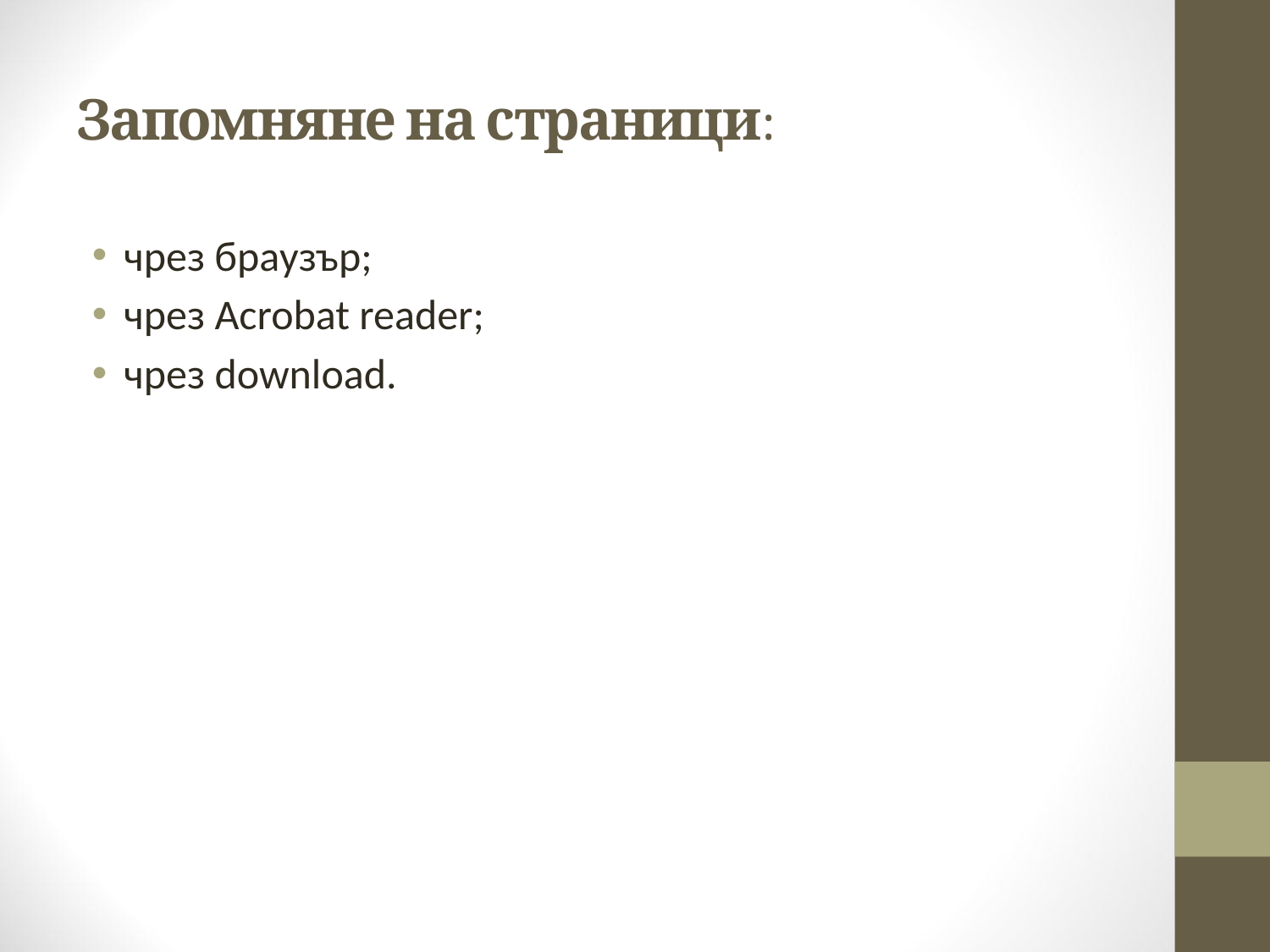

# Запомняне на страници:
чрез браузър;
чрез Acrobat reader;
чрез download.